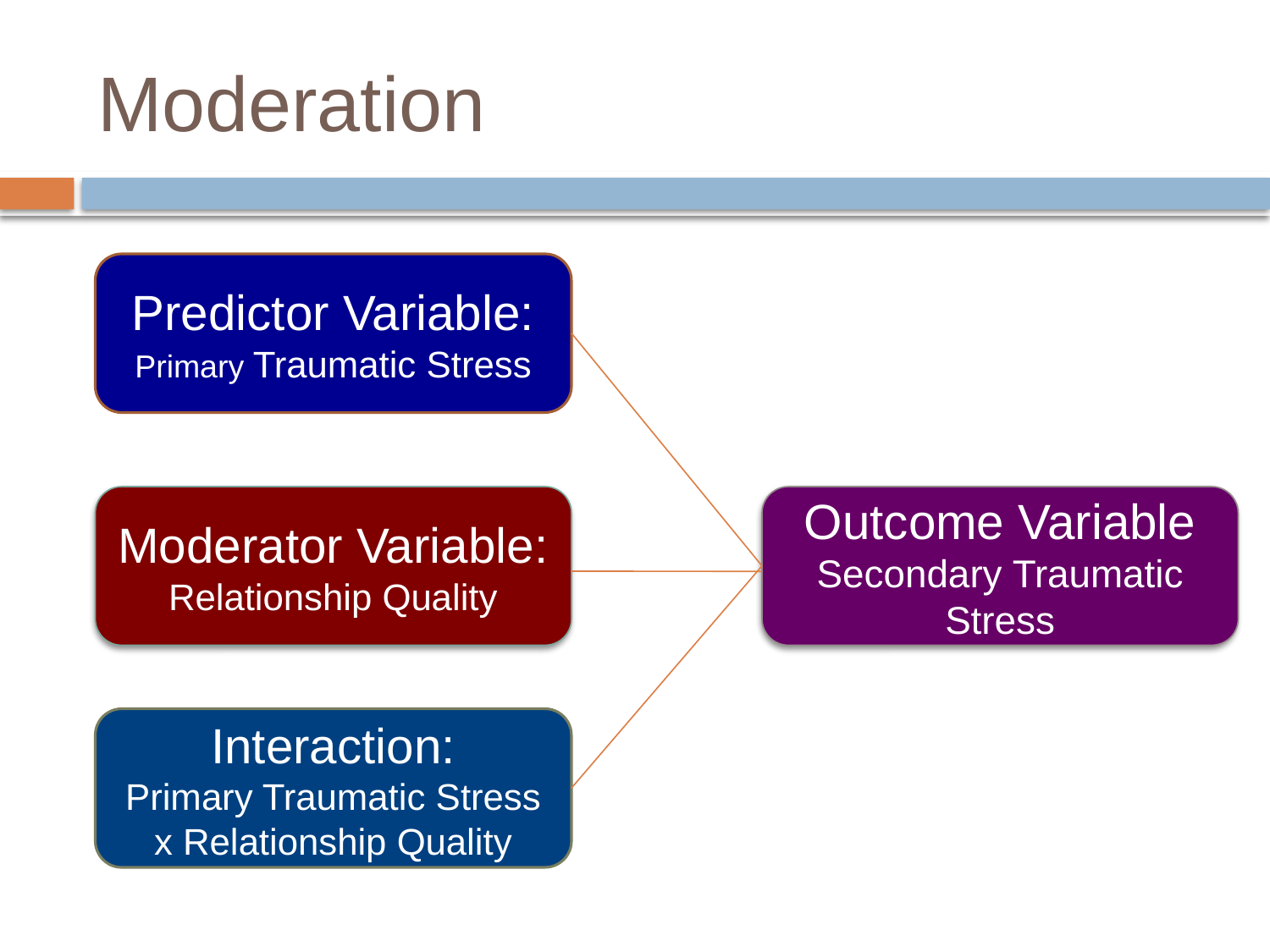

# Moderation
Predictor Variable: Primary Traumatic Stress
Moderator Variable:
Relationship Quality
Outcome Variable
Secondary Traumatic Stress
Interaction:
Primary Traumatic Stress x Relationship Quality